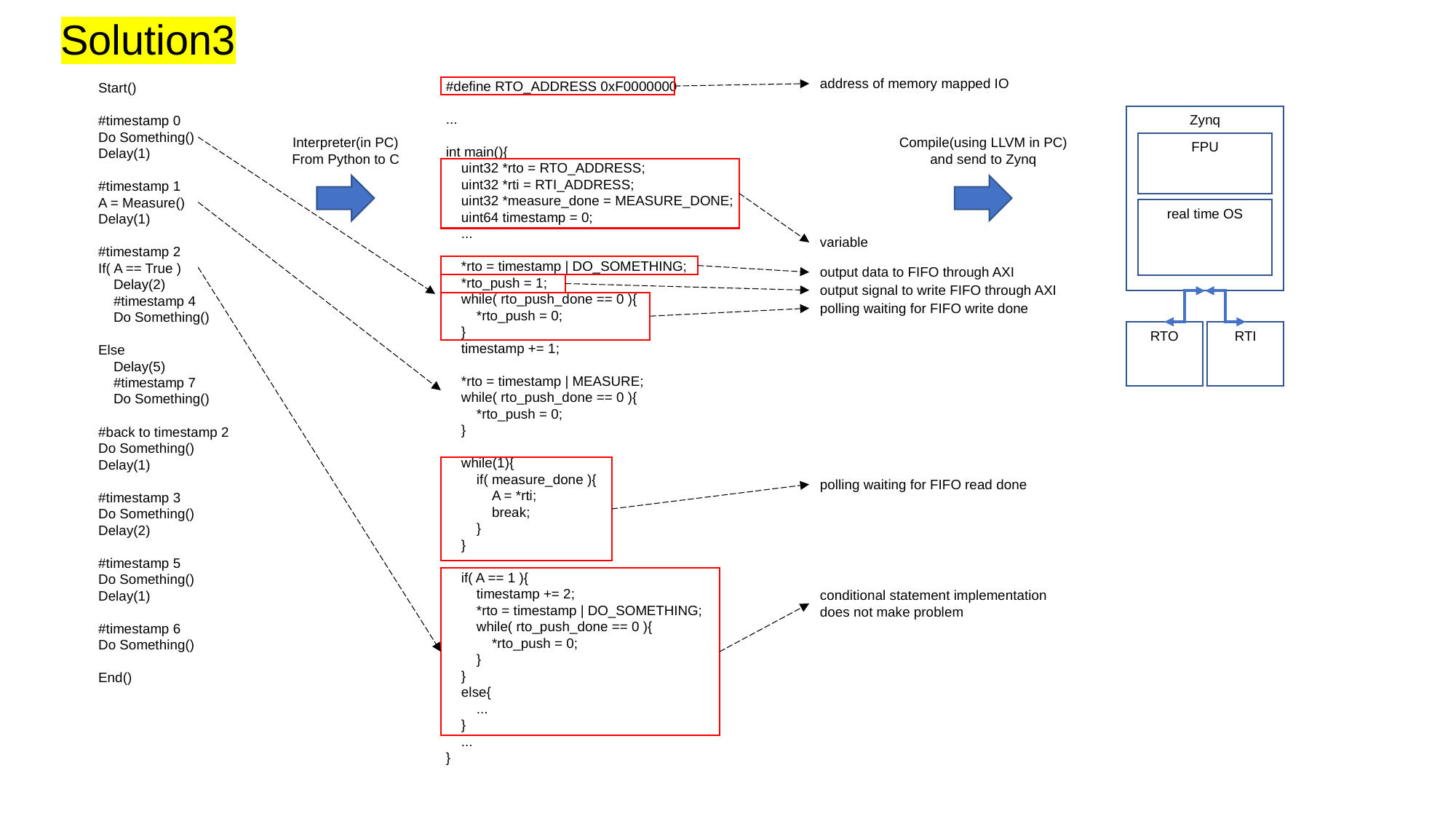

Solution3
address of memory mapped IO
#define RTO_ADDRESS 0xF0000000

...

int main(){
    uint32 *rto = RTO_ADDRESS;
    uint32 *rti = RTI_ADDRESS;
    uint32 *measure_done = MEASURE_DONE;
    uint64 timestamp = 0;
    ...

    *rto = timestamp | DO_SOMETHING;
    *rto_push = 1;
    while( rto_push_done == 0 ){
        *rto_push = 0;
    }
    timestamp += 1;

    *rto = timestamp | MEASURE;
    while( rto_push_done == 0 ){
        *rto_push = 0;
    }

    while(1){
        if( measure_done ){
            A = *rti;
            break;
        }
    }

    if( A == 1 ){
        timestamp += 2;
        *rto = timestamp | DO_SOMETHING;
        while( rto_push_done == 0 ){
            *rto_push = 0;
        }
    }
    else{
        ...
    }
    ...
}
Start()

#timestamp 0
Do Something()
Delay(1)

#timestamp 1
A = Measure()
Delay(1)

#timestamp 2
If( A == True )
    Delay(2)
    #timestamp 4
    Do Something()

Else
    Delay(5)
    #timestamp 7
    Do Something()

#back to timestamp 2
Do Something()
Delay(1)

#timestamp 3
Do Something()
Delay(2)

#timestamp 5
Do Something()
Delay(1)

#timestamp 6
Do Something()

End()

Zynq
FPU
real time OS
Interpreter(in PC)
From Python to C
Compile(using LLVM in PC) and send to Zynq

variable

output data to FIFO through AXI

output signal to write FIFO through AXI

polling waiting for FIFO write done
RTO
RTI

polling waiting for FIFO read done

conditional statement implementation does not make problem